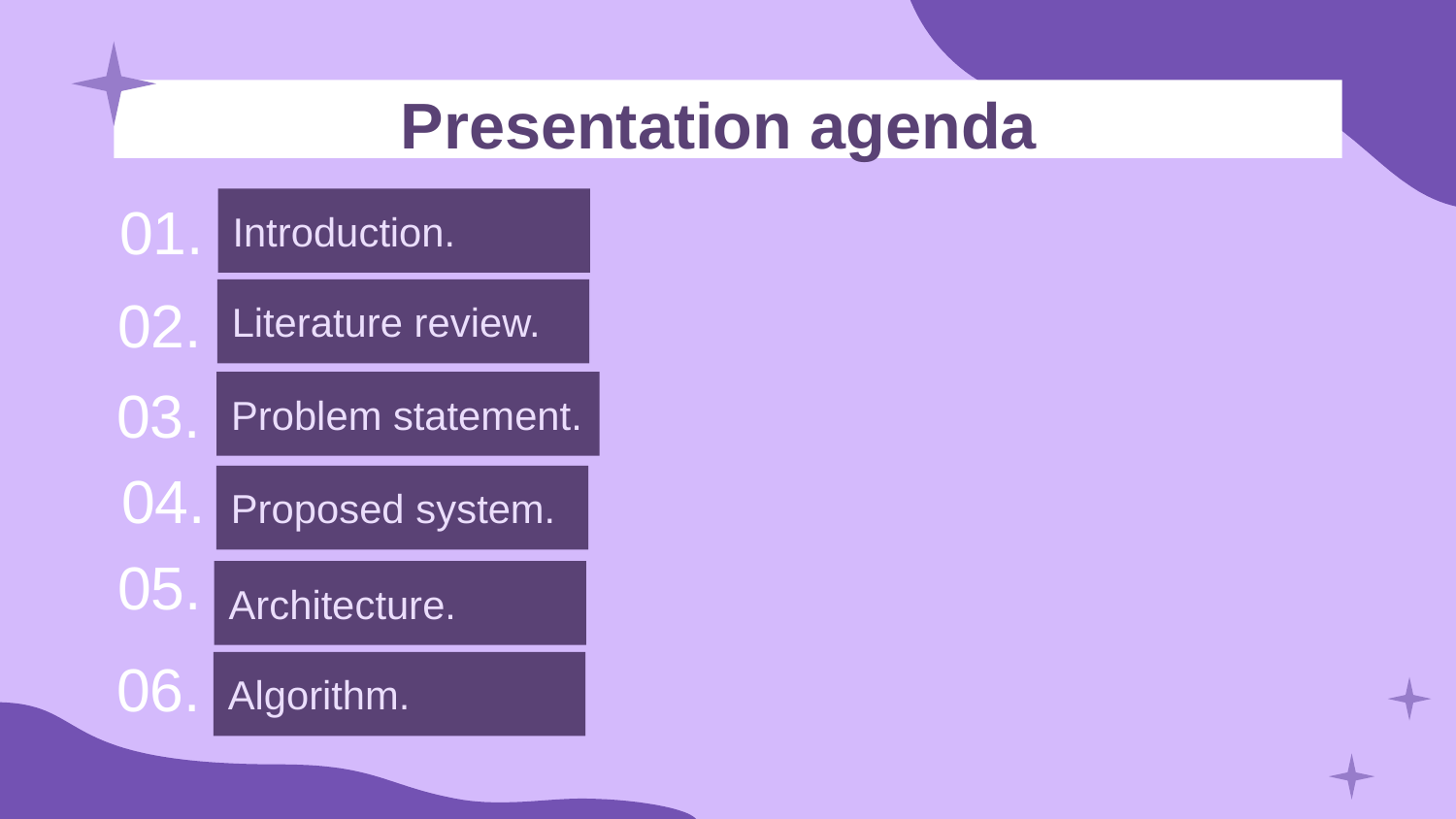

Presentation agenda
01.
# Introduction.
02.
Literature review.
03.
Problem statement.
04.
Proposed system.
05.
Architecture.
06.
Algorithm.